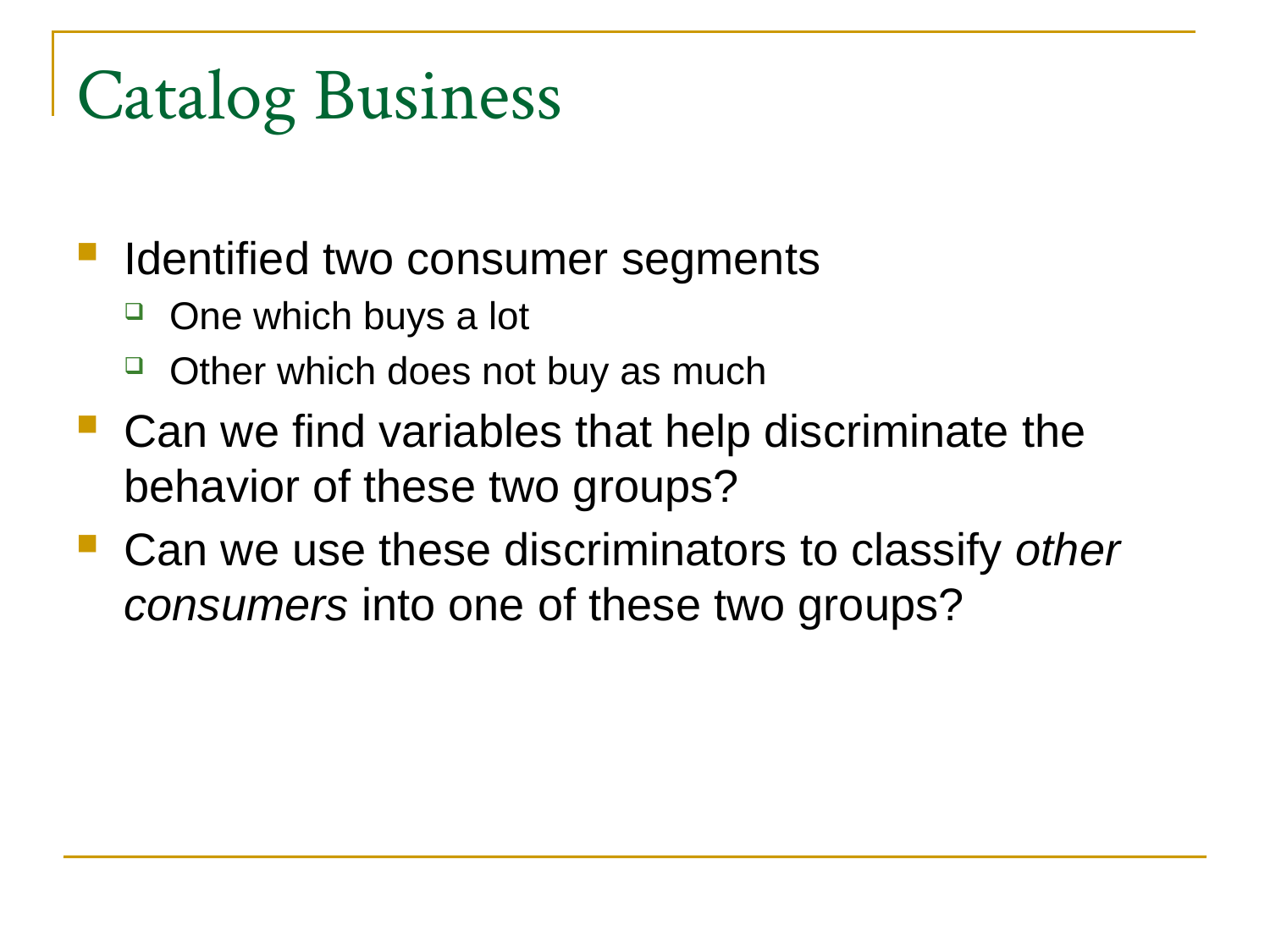

# Catalog Business
Identified two consumer segments
One which buys a lot
Other which does not buy as much
Can we find variables that help discriminate the behavior of these two groups?
Can we use these discriminators to classify other consumers into one of these two groups?